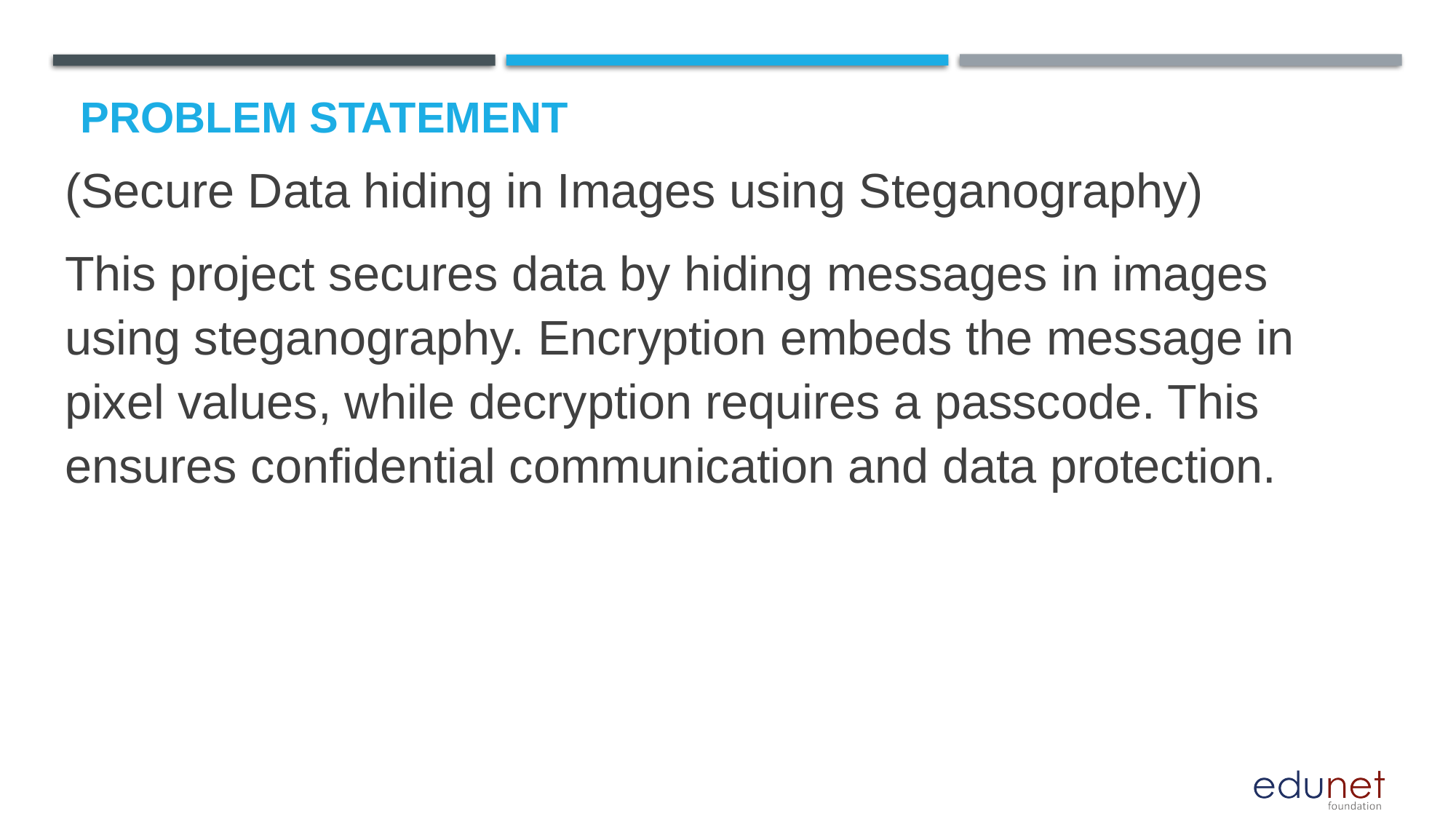

# Problem Statement
(Secure Data hiding in Images using Steganography)
This project secures data by hiding messages in images using steganography. Encryption embeds the message in pixel values, while decryption requires a passcode. This ensures confidential communication and data protection.